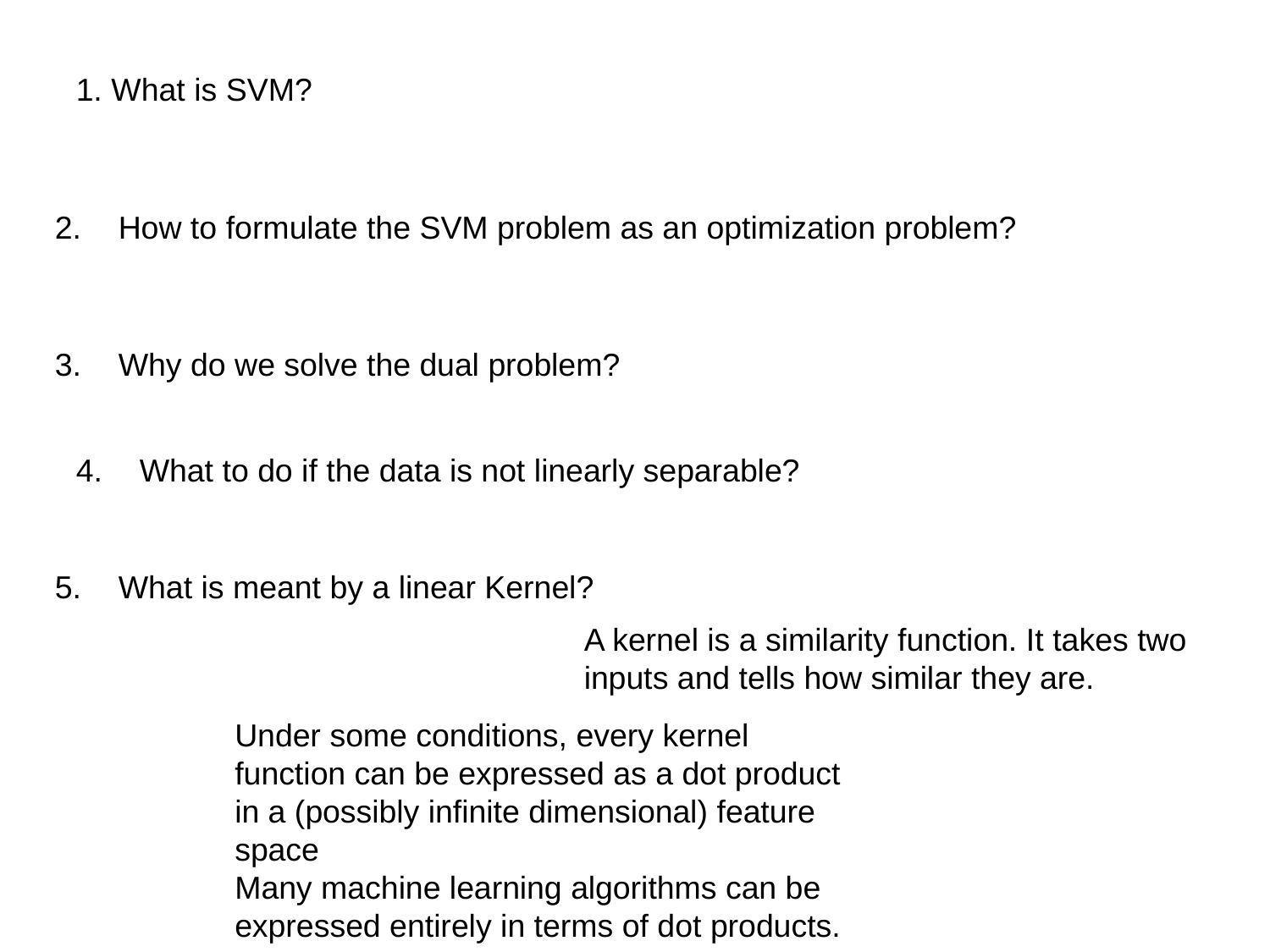

1. What is SVM?
How to formulate the SVM problem as an optimization problem?

Why do we solve the dual problem?
What to do if the data is not linearly separable?
What is meant by a linear Kernel?
A kernel is a similarity function. It takes two inputs and tells how similar they are.
Under some conditions, every kernel function can be expressed as a dot product in a (possibly infinite dimensional) feature space
Many machine learning algorithms can be expressed entirely in terms of dot products.